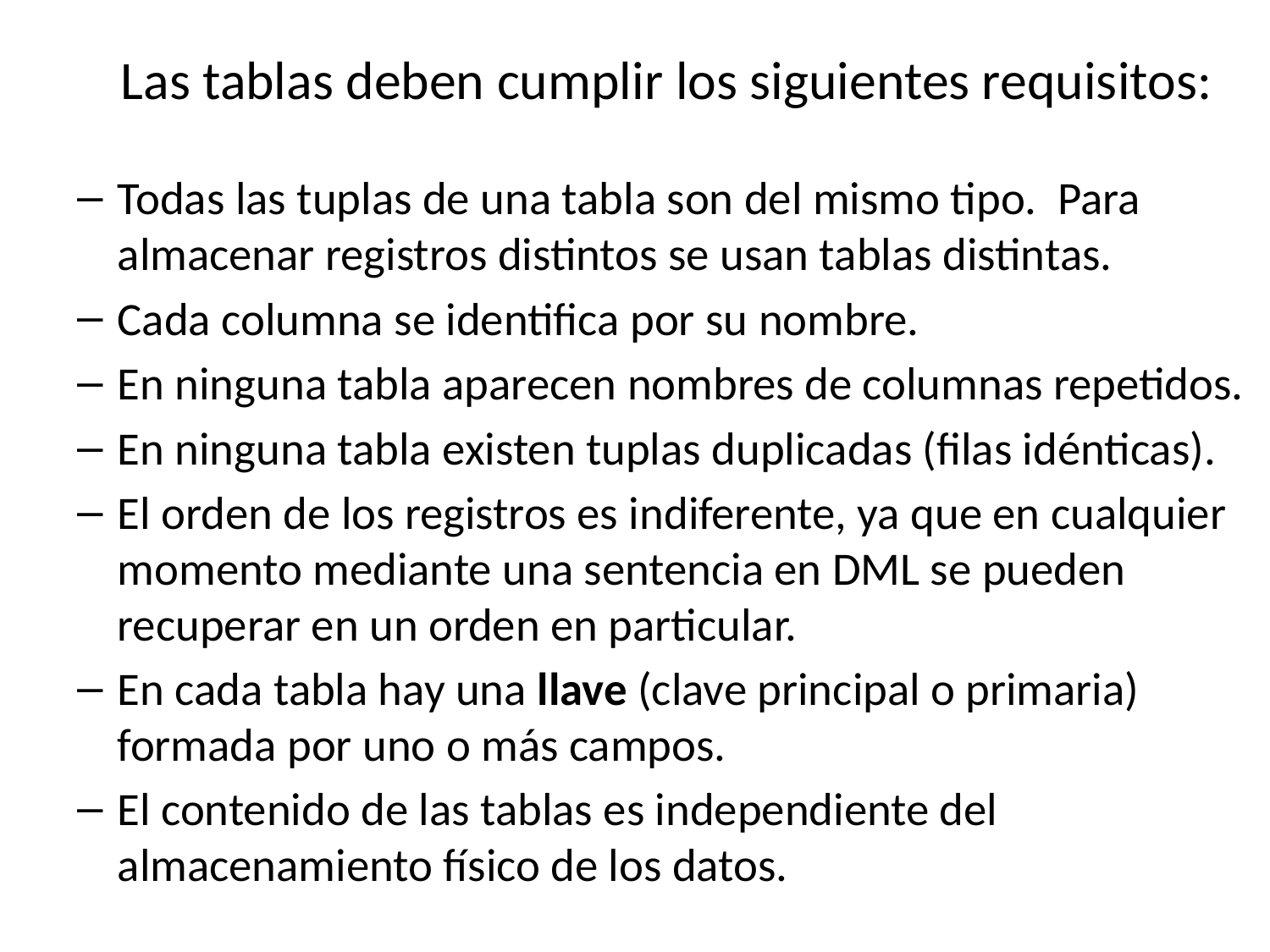

# Las tablas deben cumplir los siguientes requisitos:

Todas las tuplas de una tabla son del mismo tipo.  Para almacenar registros distintos se usan tablas distintas.
Cada columna se identifica por su nombre.
En ninguna tabla aparecen nombres de columnas repetidos.
En ninguna tabla existen tuplas duplicadas (filas idénticas).
El orden de los registros es indiferente, ya que en cualquier momento mediante una sentencia en DML se pueden recuperar en un orden en particular.
En cada tabla hay una llave (clave principal o primaria) formada por uno o más campos.
El contenido de las tablas es independiente del almacenamiento físico de los datos.